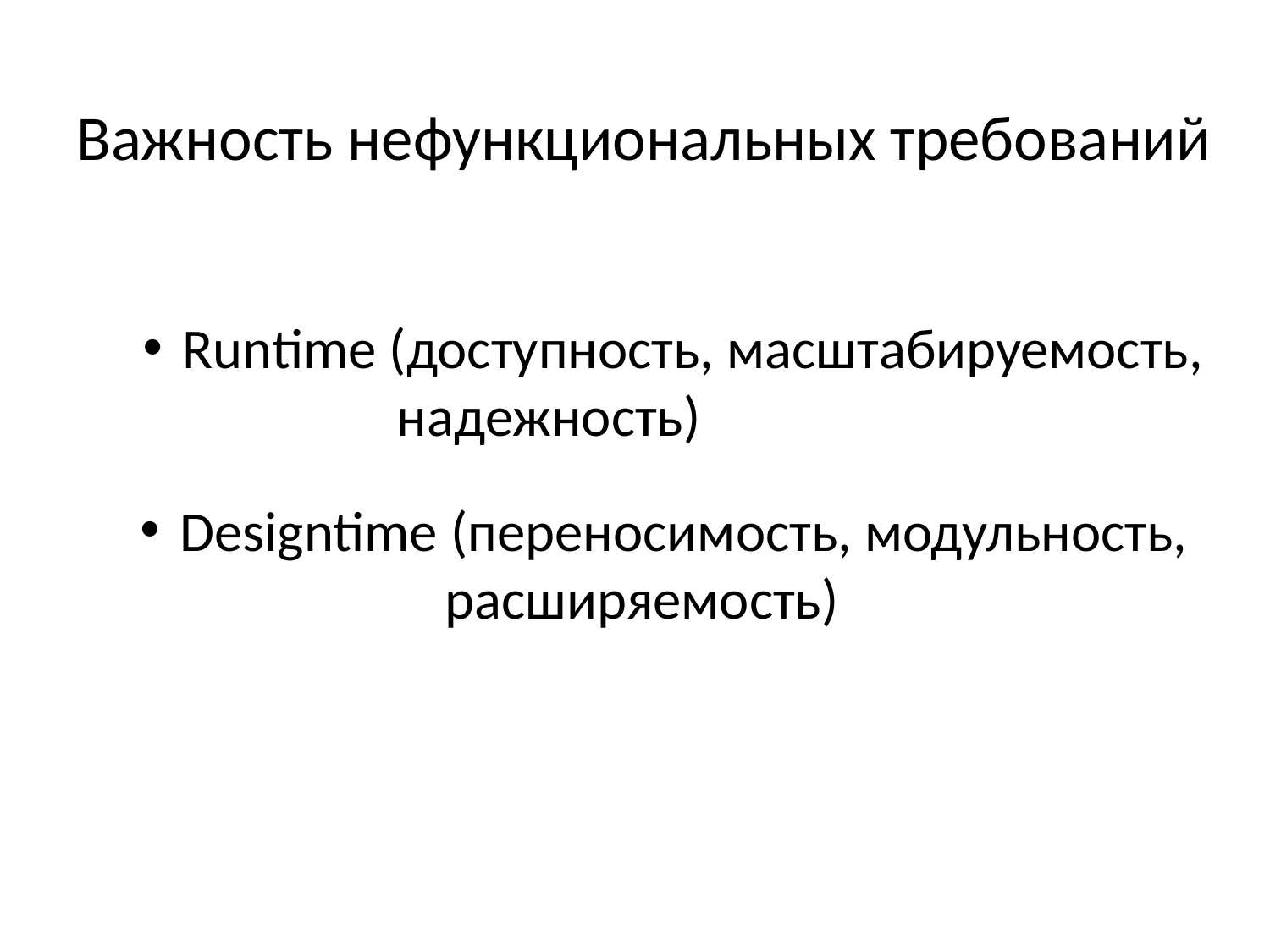

Важность нефункциональных требований
Runtime (доступность, масштабируемость,
		надежность)
Designtime (переносимость, модульность,
		    расширяемость)